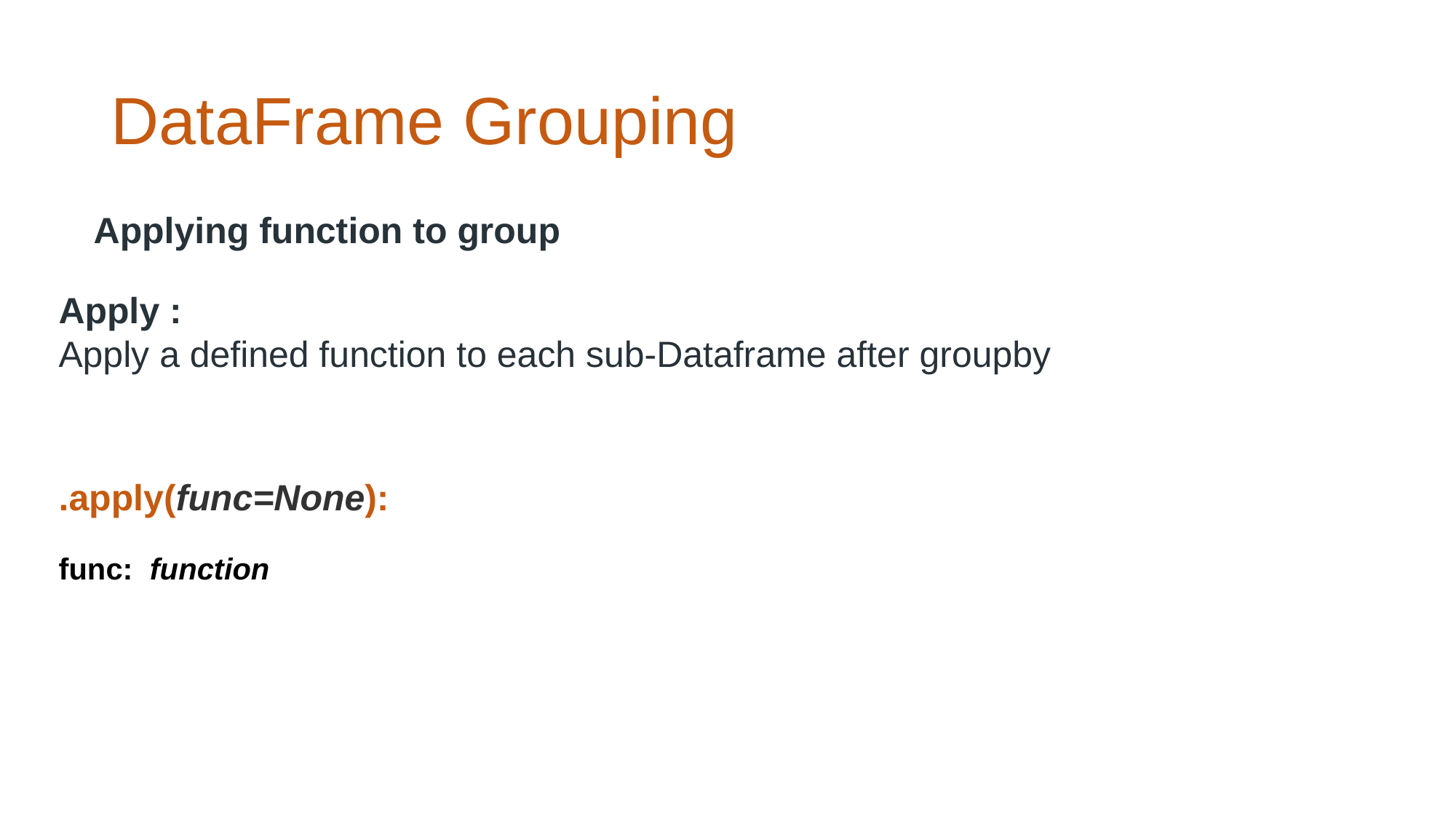

# DataFrame Grouping
Applying function to group
Apply : 
Apply a defined function to each sub-Dataframe after groupby
.apply(func=None):
func:  function